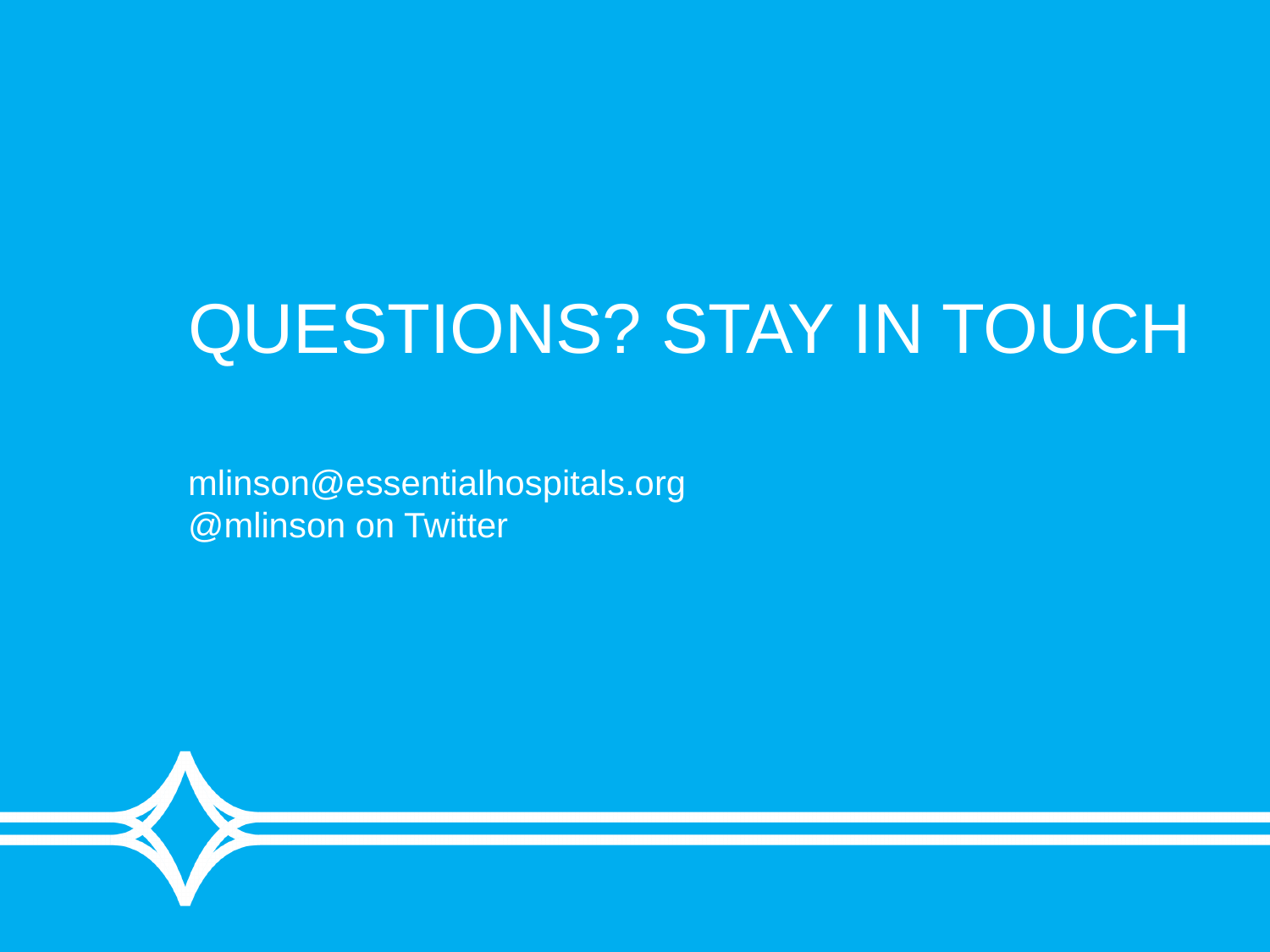

# QUESTIONS? STAY IN TOUCH mlinson@essentialhospitals.org @mlinson on Twitter